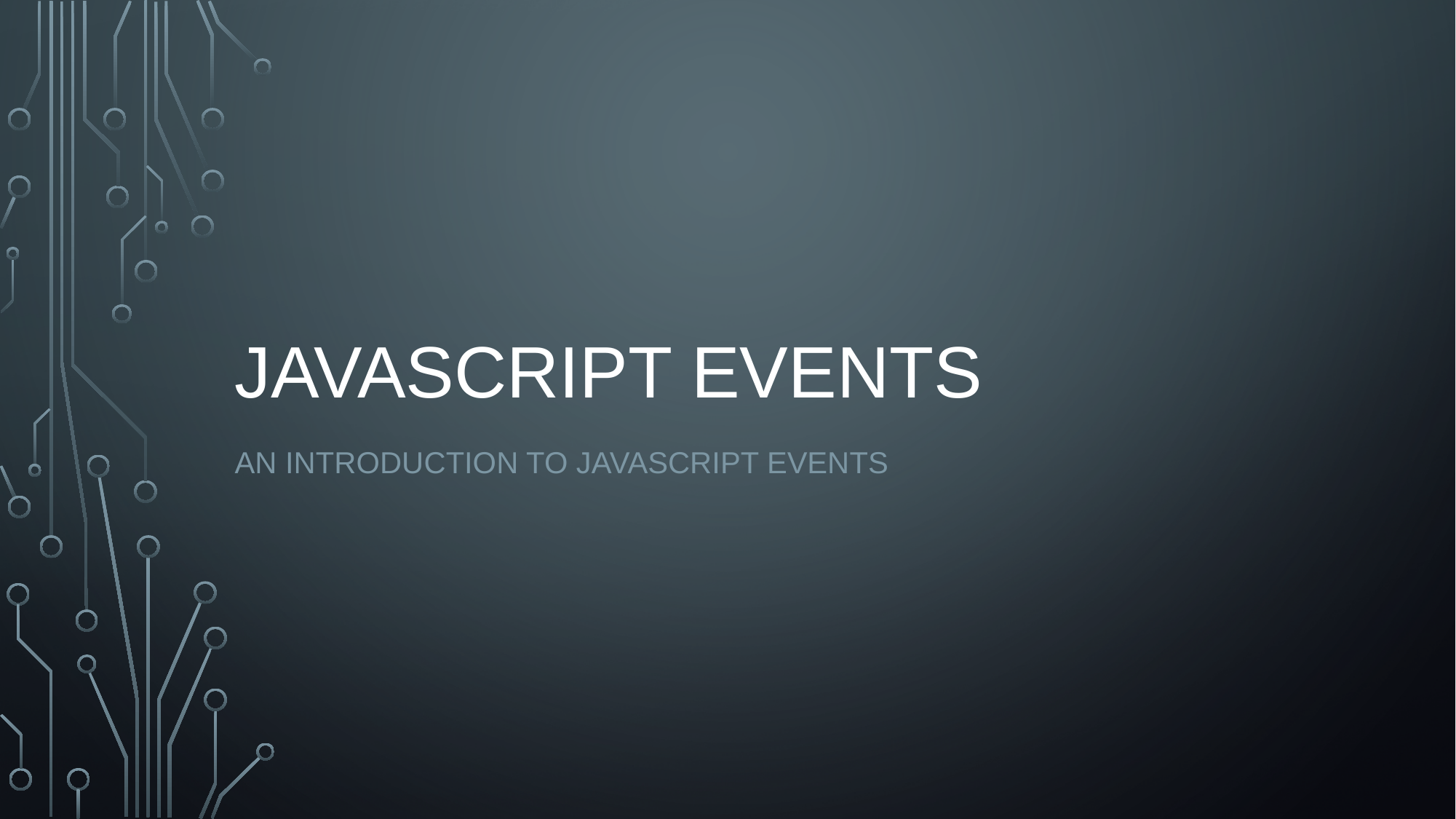

# JavaScript Events
An introduction to JavaScript Events